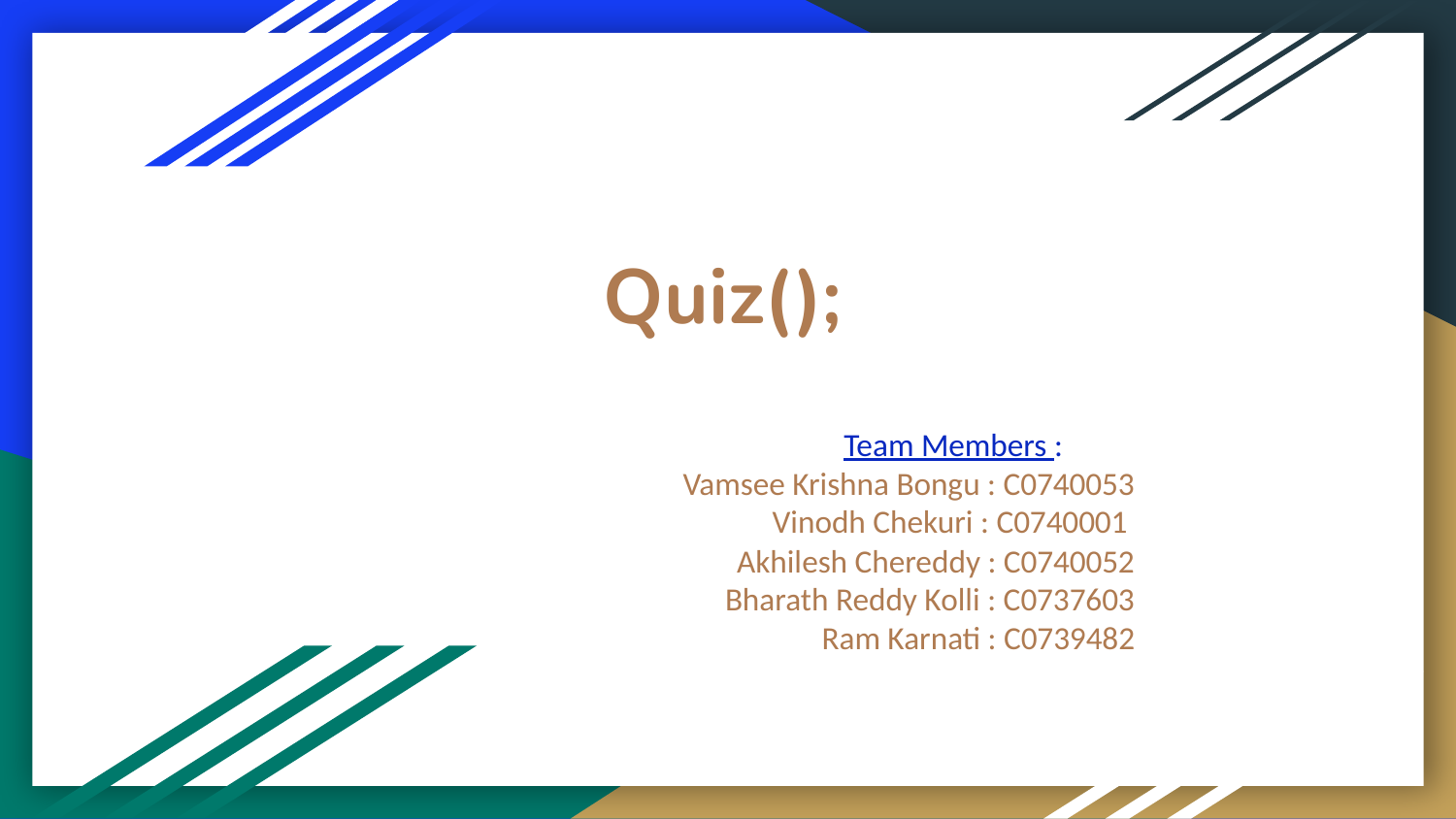

# Quiz();
Team Members :
Vamsee Krishna Bongu : C0740053
Vinodh Chekuri : C0740001
Akhilesh Chereddy : C0740052
Bharath Reddy Kolli : C0737603
Ram Karnati : C0739482